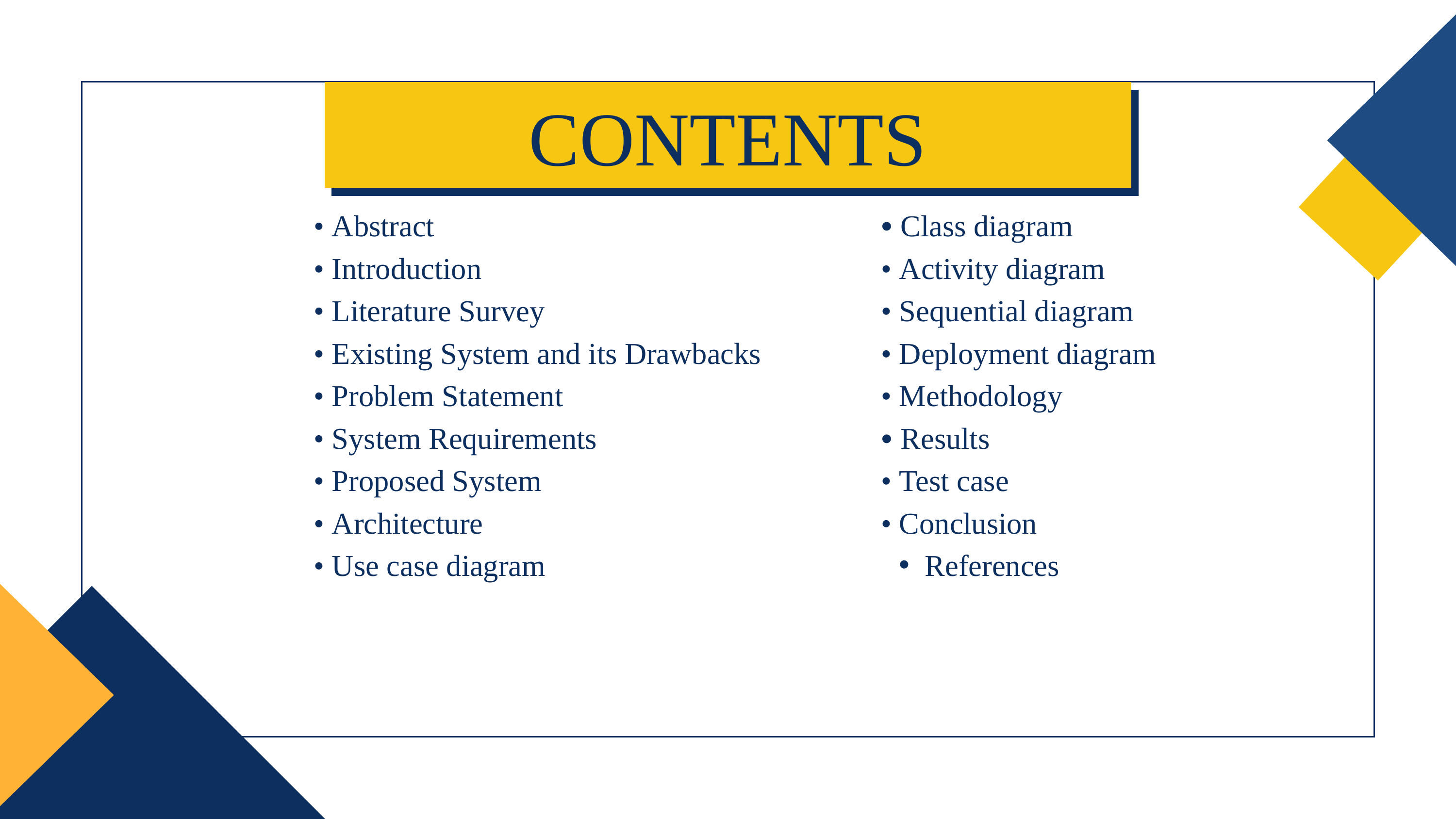

CONTENTS

 • Abstract
 • Introduction
 • Literature Survey
 • Existing System and its Drawbacks
 • Problem Statement
 • System Requirements
 • Proposed System
 • Architecture
 • Use case diagram

 • Class diagram
 • Activity diagram
 • Sequential diagram
 • Deployment diagram
 • Methodology
 • Results
 • Test case
 • Conclusion
References